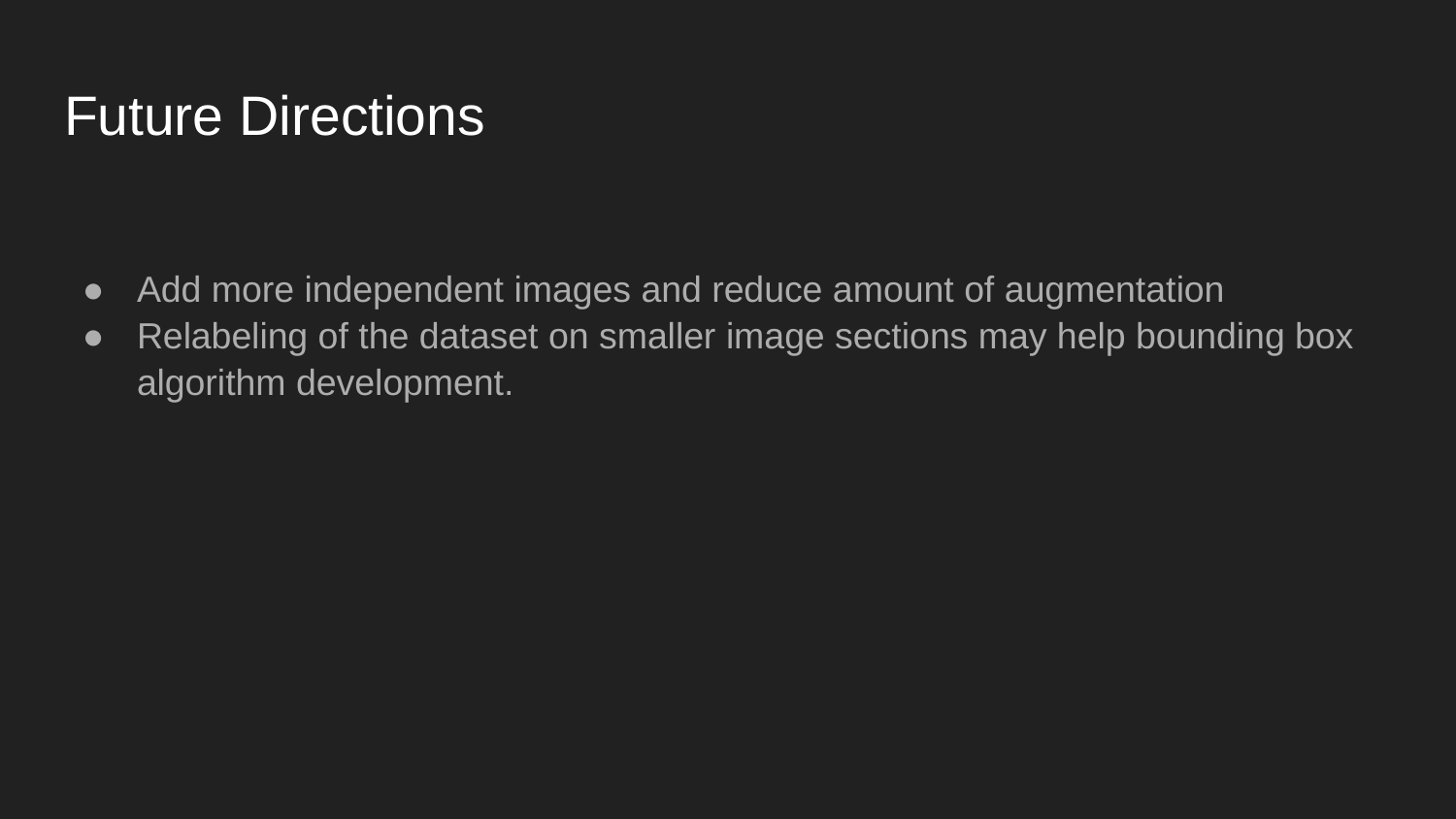

# Future Directions

Add more independent images and reduce amount of augmentation
Relabeling of the dataset on smaller image sections may help bounding box algorithm development.